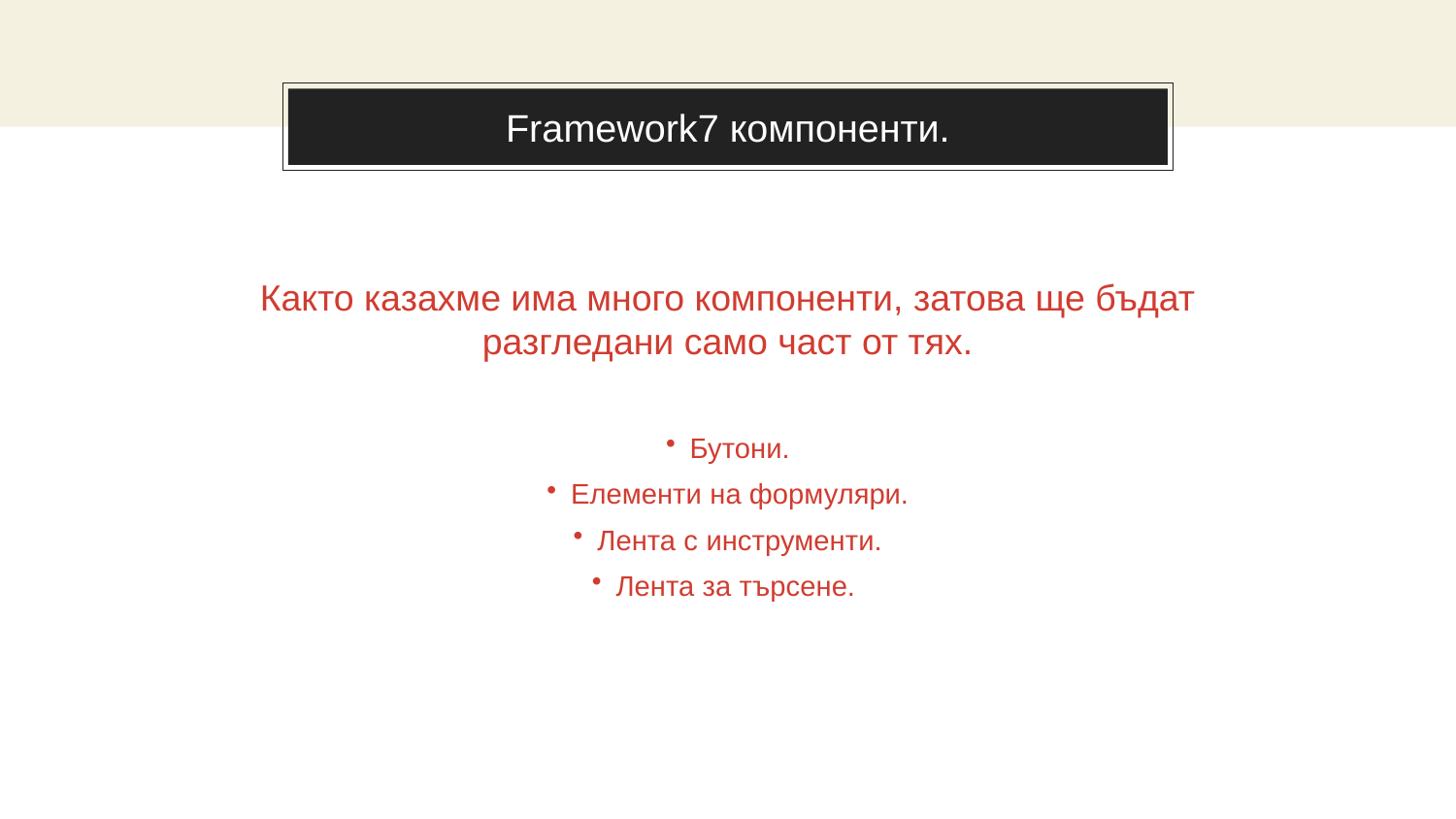

# Framework7 компоненти.
Както казахме има много компоненти, затова ще бъдат разгледани само част от тях.

Бутони.
Елементи на формуляри.
Лента с инструменти.
Лента за търсене.
6